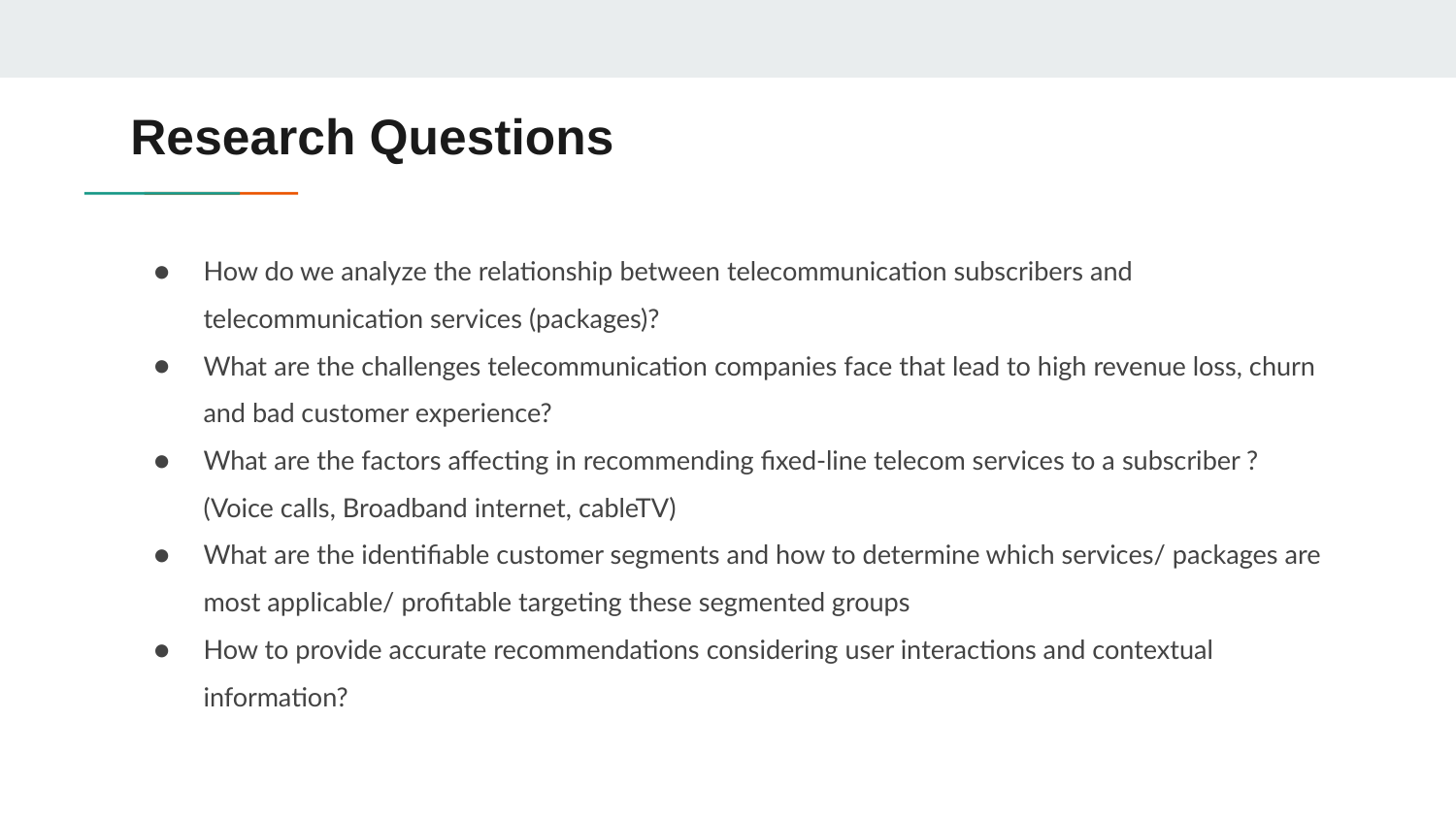

# Research Questions
How do we analyze the relationship between telecommunication subscribers and telecommunication services (packages)?
What are the challenges telecommunication companies face that lead to high revenue loss, churn and bad customer experience?
What are the factors affecting in recommending fixed-line telecom services to a subscriber ? (Voice calls, Broadband internet, cableTV)
What are the identifiable customer segments and how to determine which services/ packages are most applicable/ profitable targeting these segmented groups
How to provide accurate recommendations considering user interactions and contextual information?